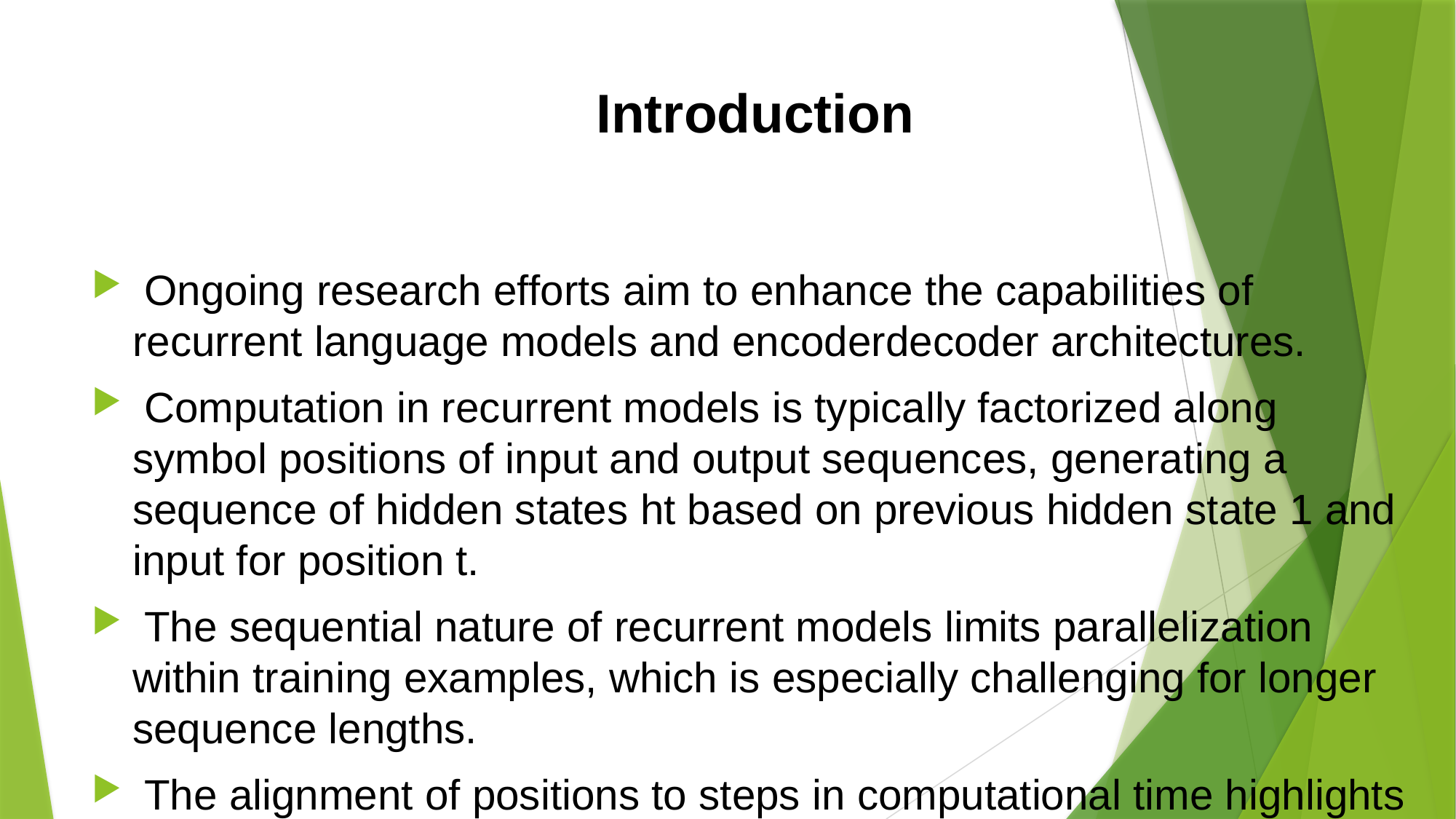

# Introduction
 Ongoing research efforts aim to enhance the capabilities of recurrent language models and encoderdecoder architectures.
 Computation in recurrent models is typically factorized along symbol positions of input and output sequences, generating a sequence of hidden states ht based on previous hidden state 1 and input for position t.
 The sequential nature of recurrent models limits parallelization within training examples, which is especially challenging for longer sequence lengths.
 The alignment of positions to steps in computational time highlights the sequential nature of recurrent neural networks in processing input and producing output sequences.